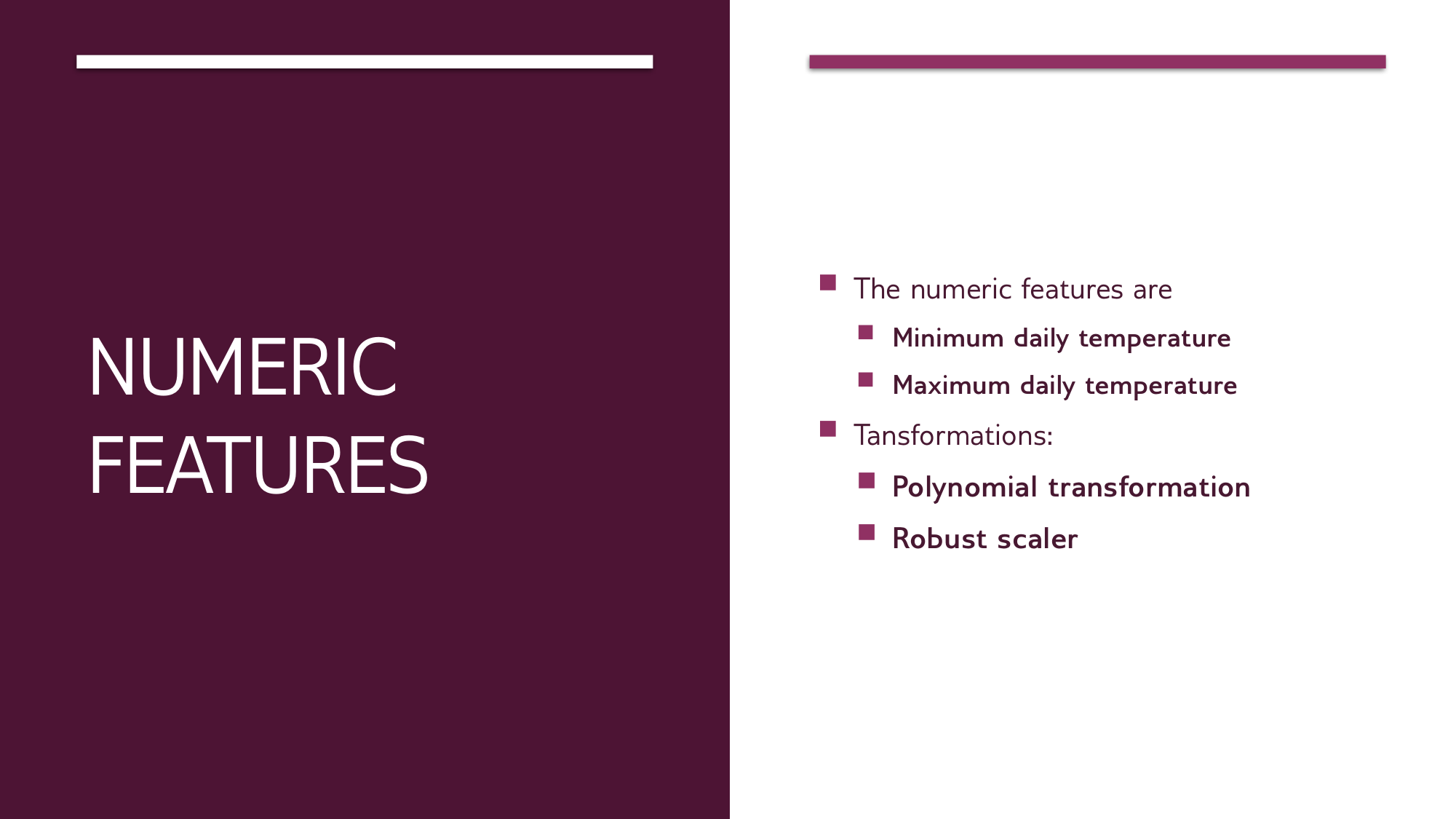

# Numeric Features
The numeric features are
Minimum daily temperature
Maximum daily temperature
Tansformations:
Polynomial transformation
Robust scaler